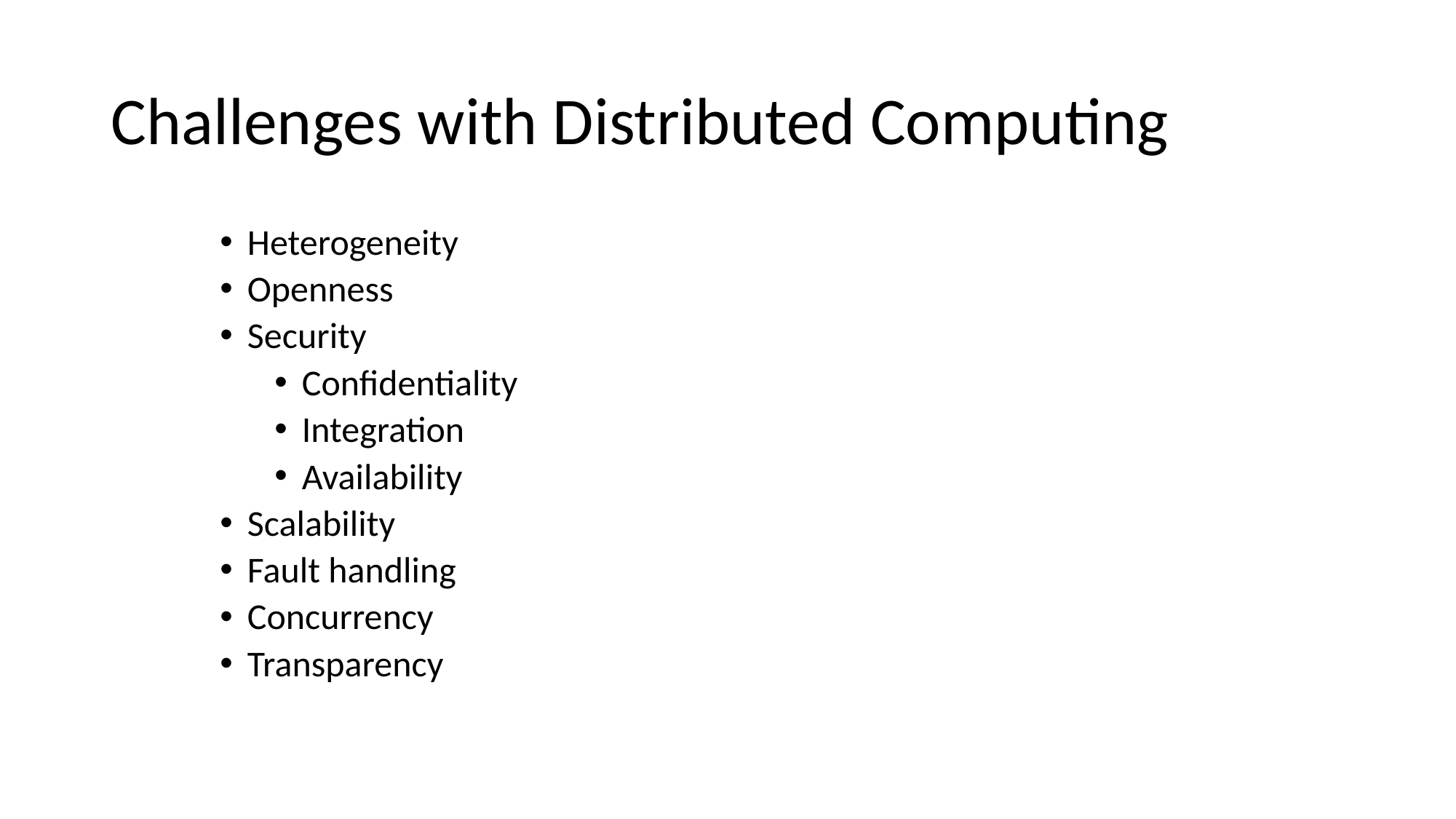

# Challenges with Distributed Computing
Heterogeneity
Openness
Security
Confidentiality
Integration
Availability
Scalability
Fault handling
Concurrency
Transparency